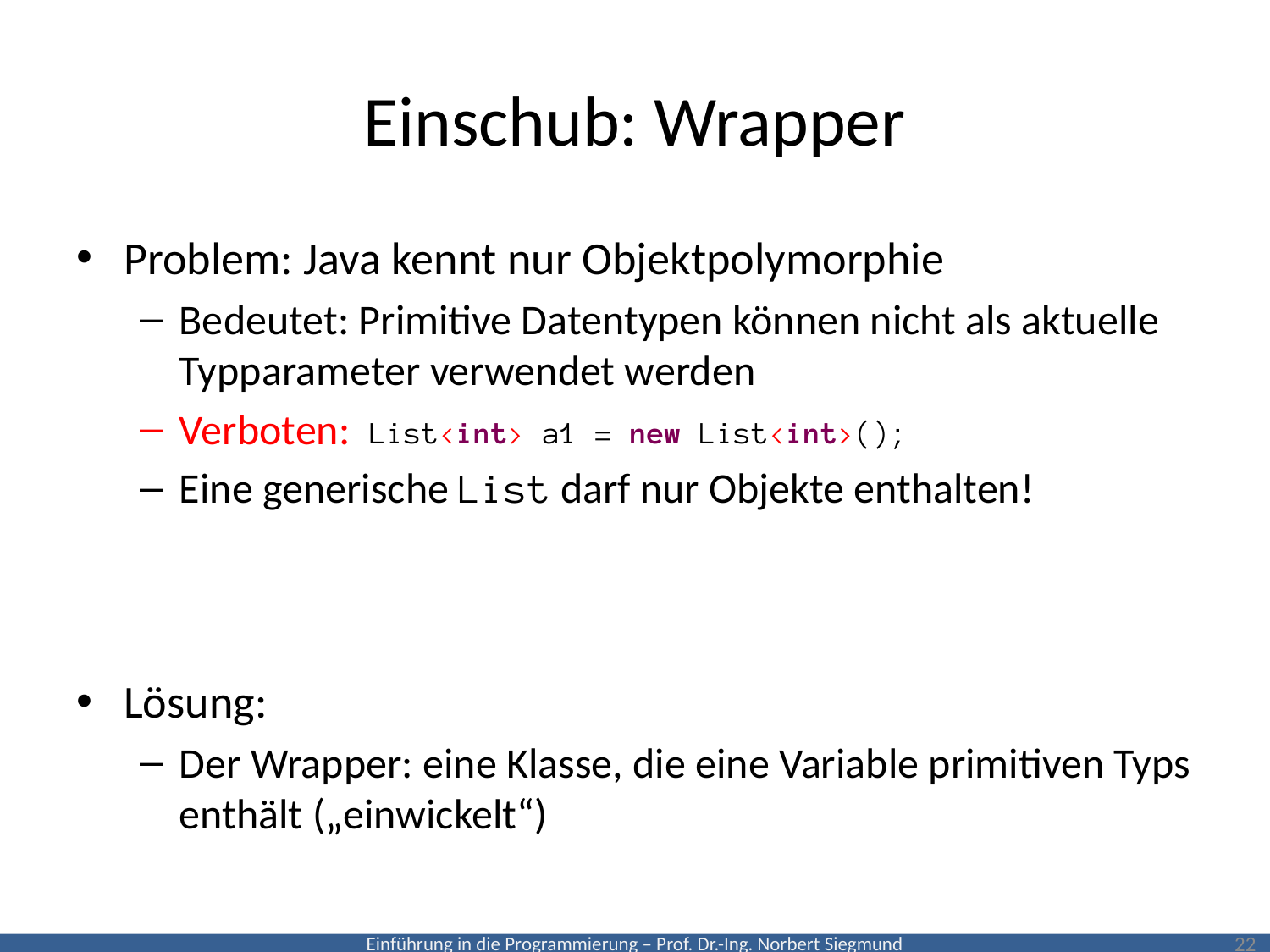

# Einschub: Wrapper
Problem: Java kennt nur Objektpolymorphie
Bedeutet: Primitive Datentypen können nicht als aktuelle Typparameter verwendet werden
Verboten:
Eine generische List darf nur Objekte enthalten!

Lösung:
Der Wrapper: eine Klasse, die eine Variable primitiven Typs enthält („einwickelt“)
List<int> a1 = new List<int>();
22